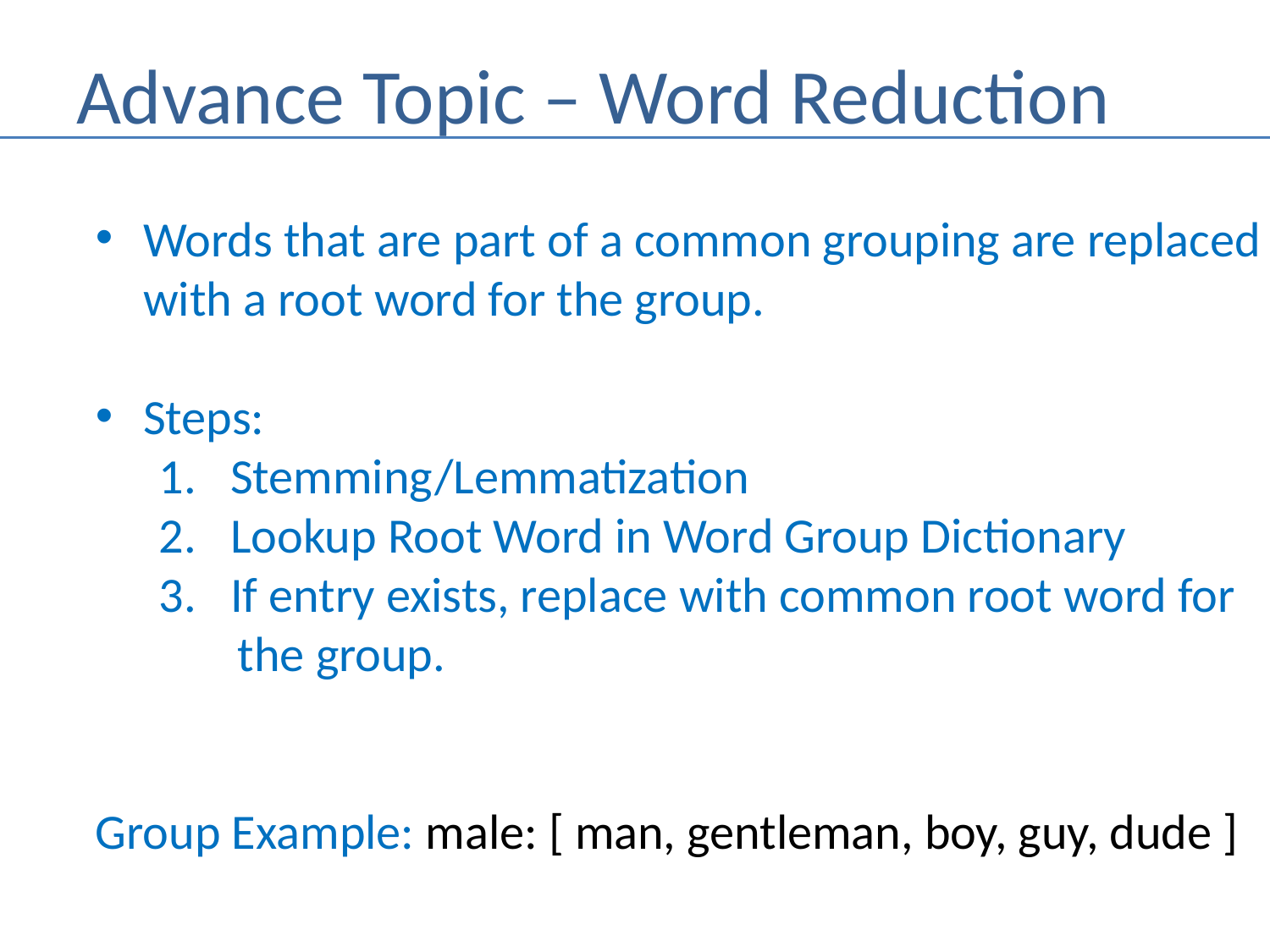

# Advance Topic – Word Reduction

Words that are part of a common grouping are replaced
with a root word for the group.

Steps:
Stemming/Lemmatization
Lookup Root Word in Word Group Dictionary
If entry exists, replace with common root word for
       the group.

Group Example: male: [ man, gentleman, boy, guy, dude ]